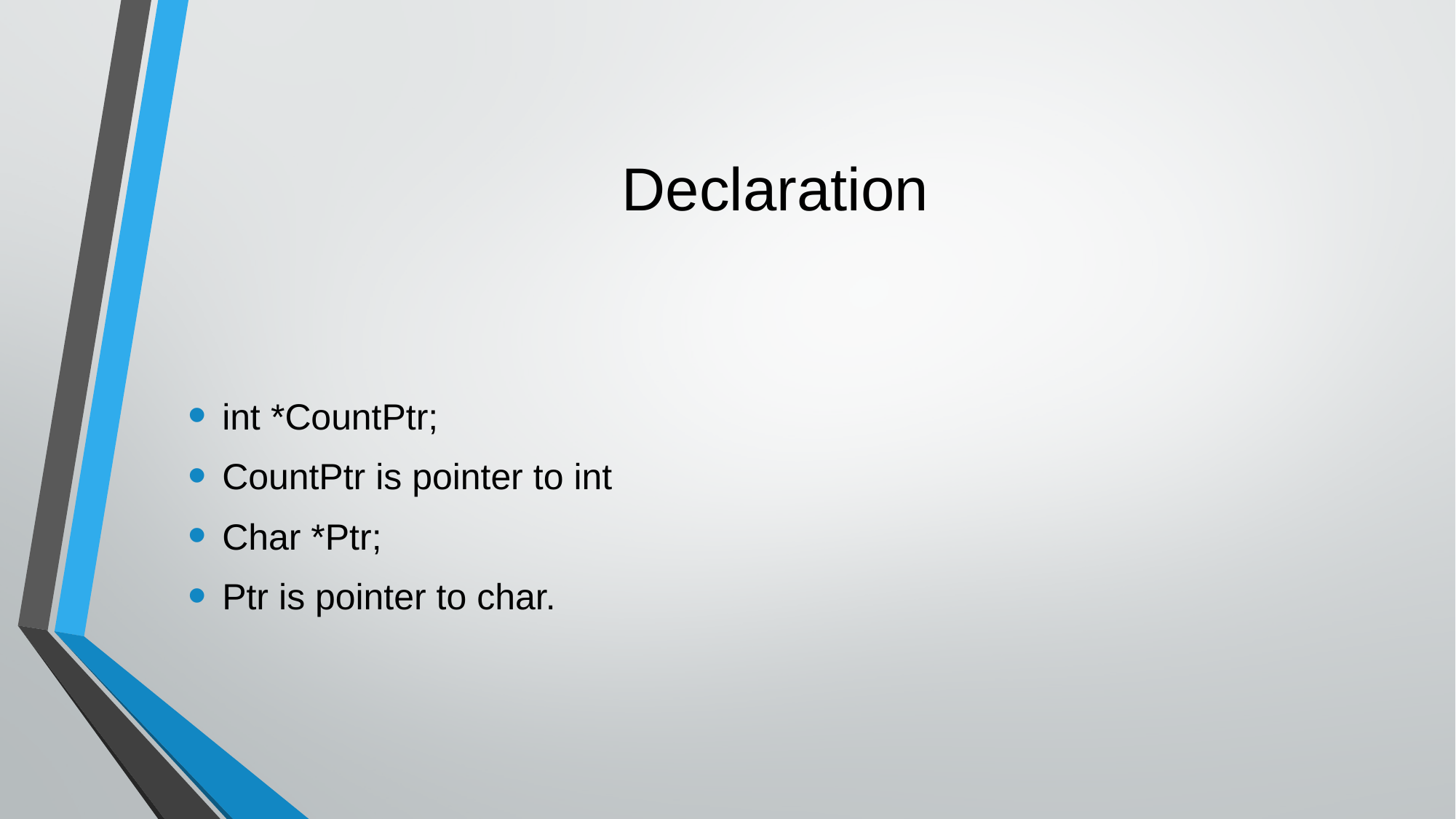

# Declaration
int *CountPtr;
CountPtr is pointer to int
Char *Ptr;
Ptr is pointer to char.